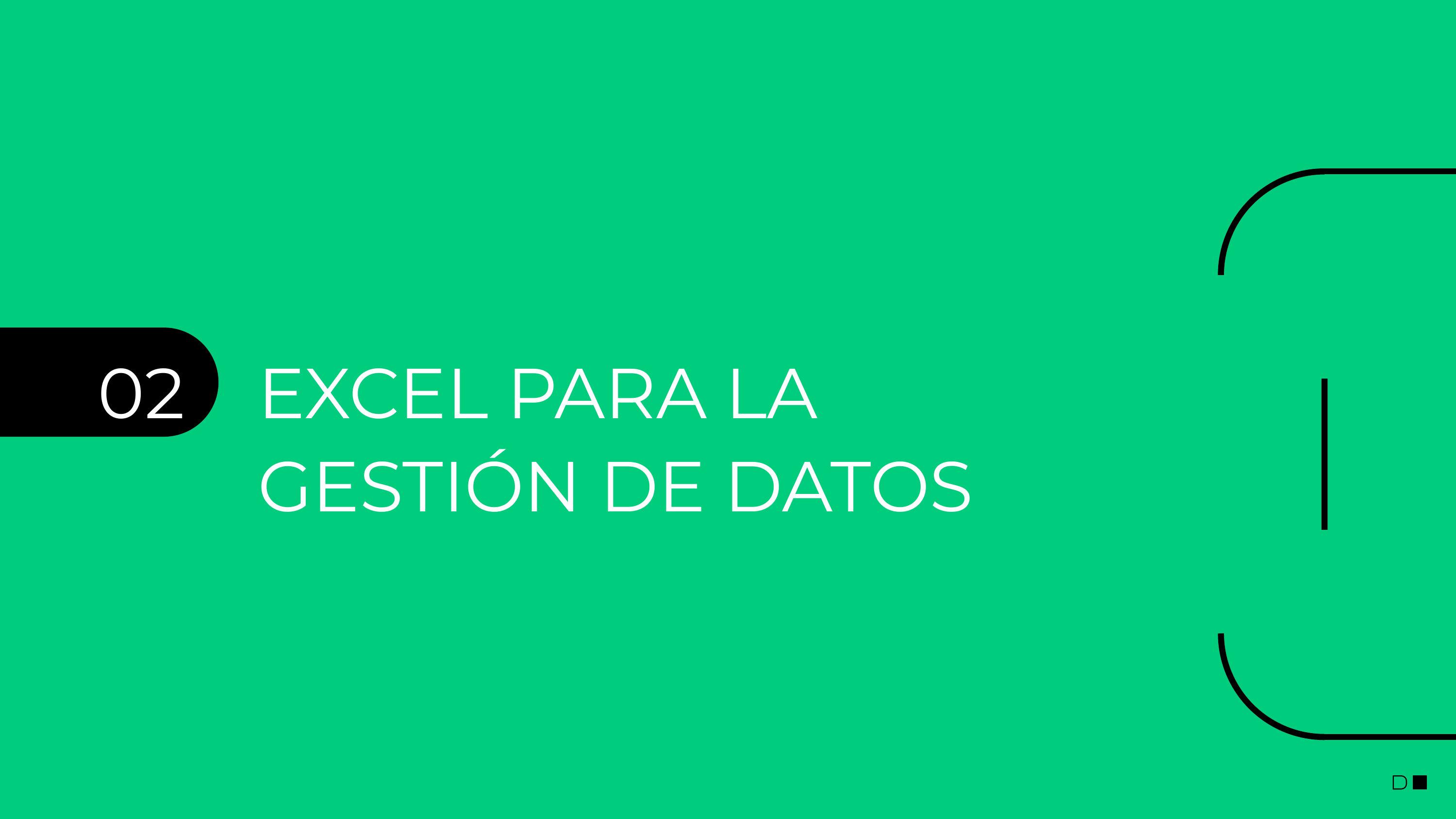

02
EXCEL PARA LA
GESTIÓN DE DATOS